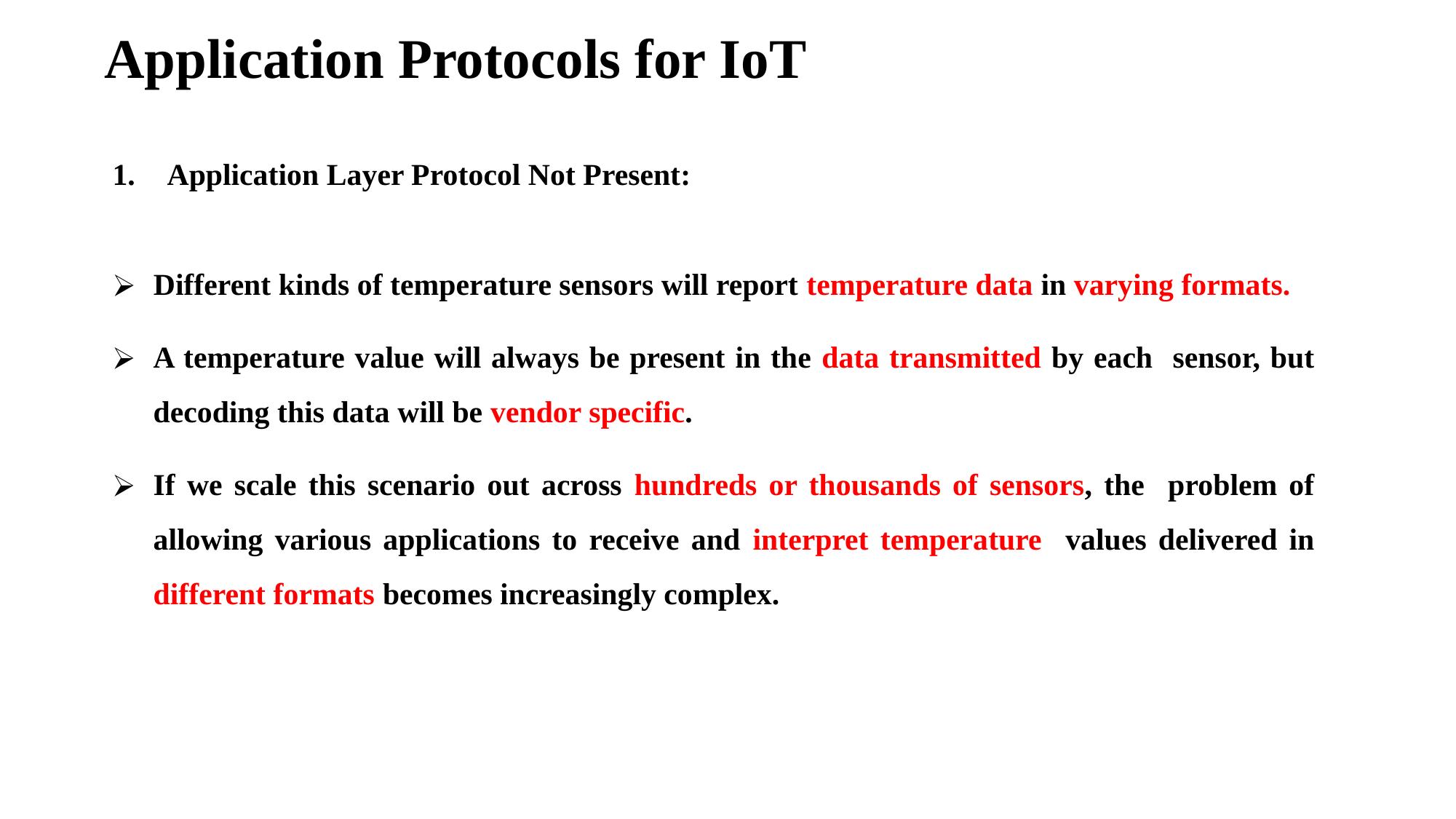

# Application Protocols for IoT

Application Layer Protocol Not Present:

Different kinds of temperature sensors will report temperature data in varying formats.
A temperature value will always be present in the data transmitted by each  sensor, but decoding this data will be vendor specific.
If we scale this scenario out across hundreds or thousands of sensors, the  problem of allowing various applications to receive and interpret temperature  values delivered in different formats becomes increasingly complex.